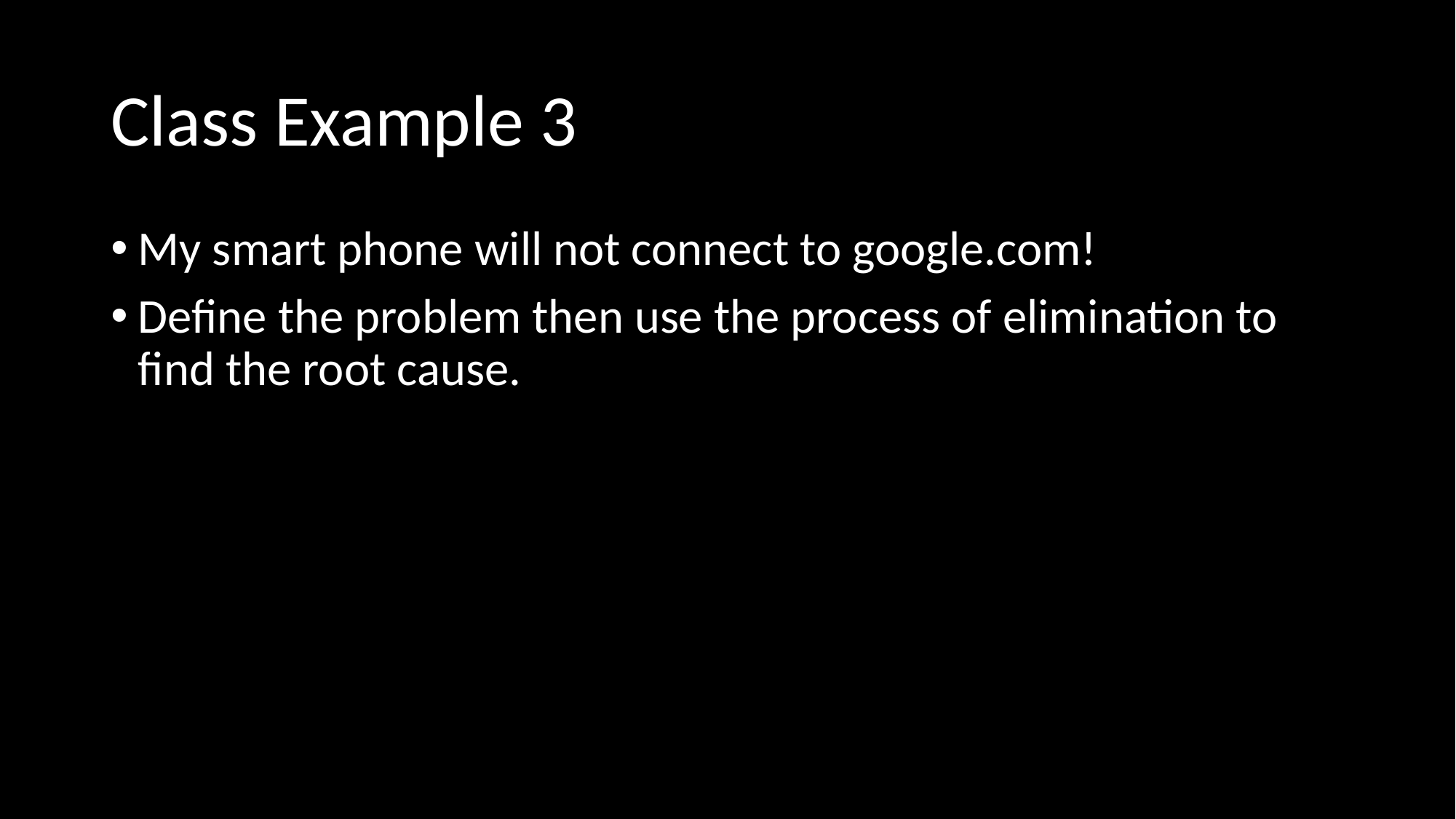

# Class Example 3
My smart phone will not connect to google.com!
Define the problem then use the process of elimination to find the root cause.